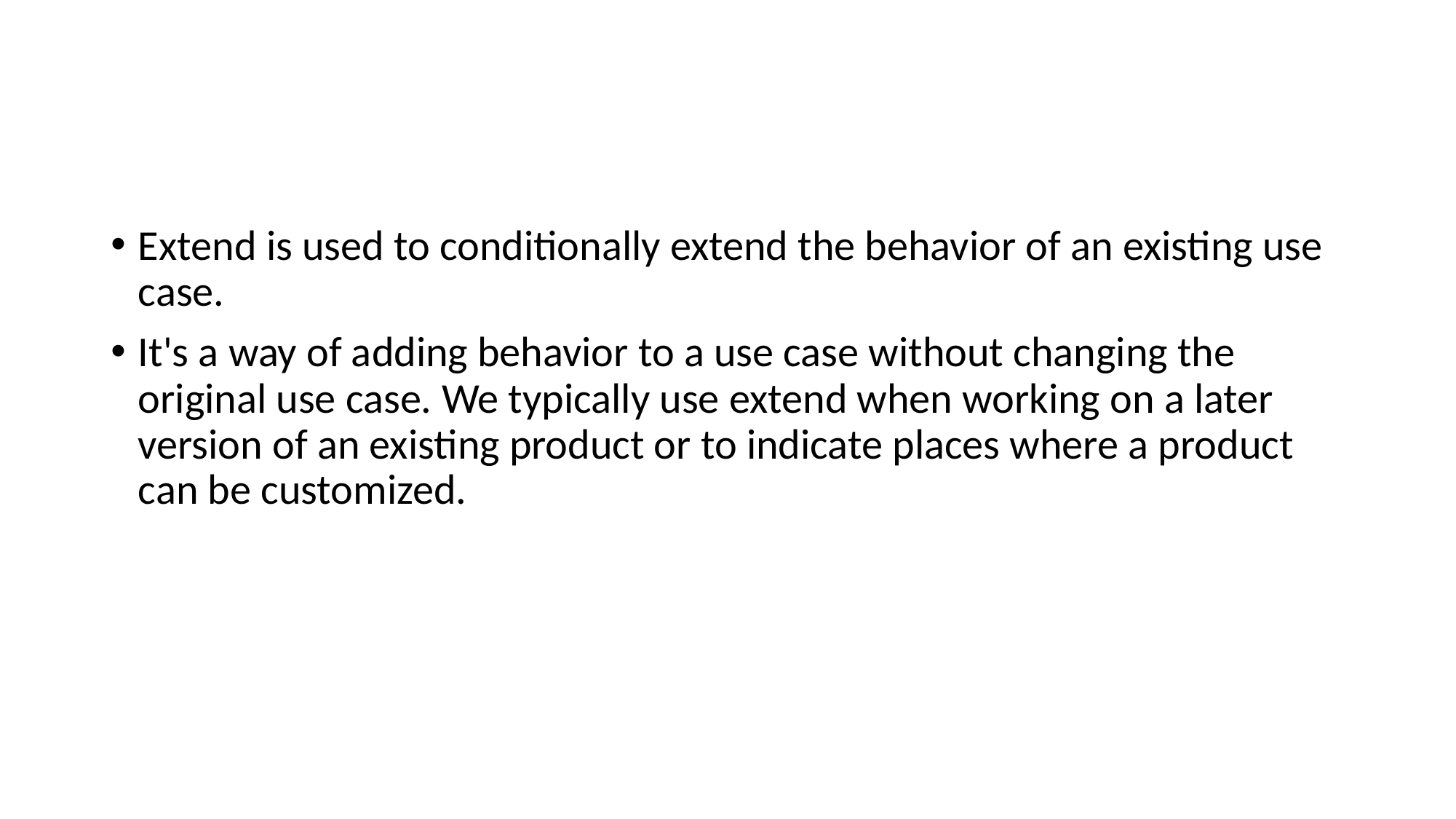

#
Extend is used to conditionally extend the behavior of an existing use case.
It's a way of adding behavior to a use case without changing the original use case. We typically use extend when working on a later version of an existing product or to indicate places where a product can be customized.